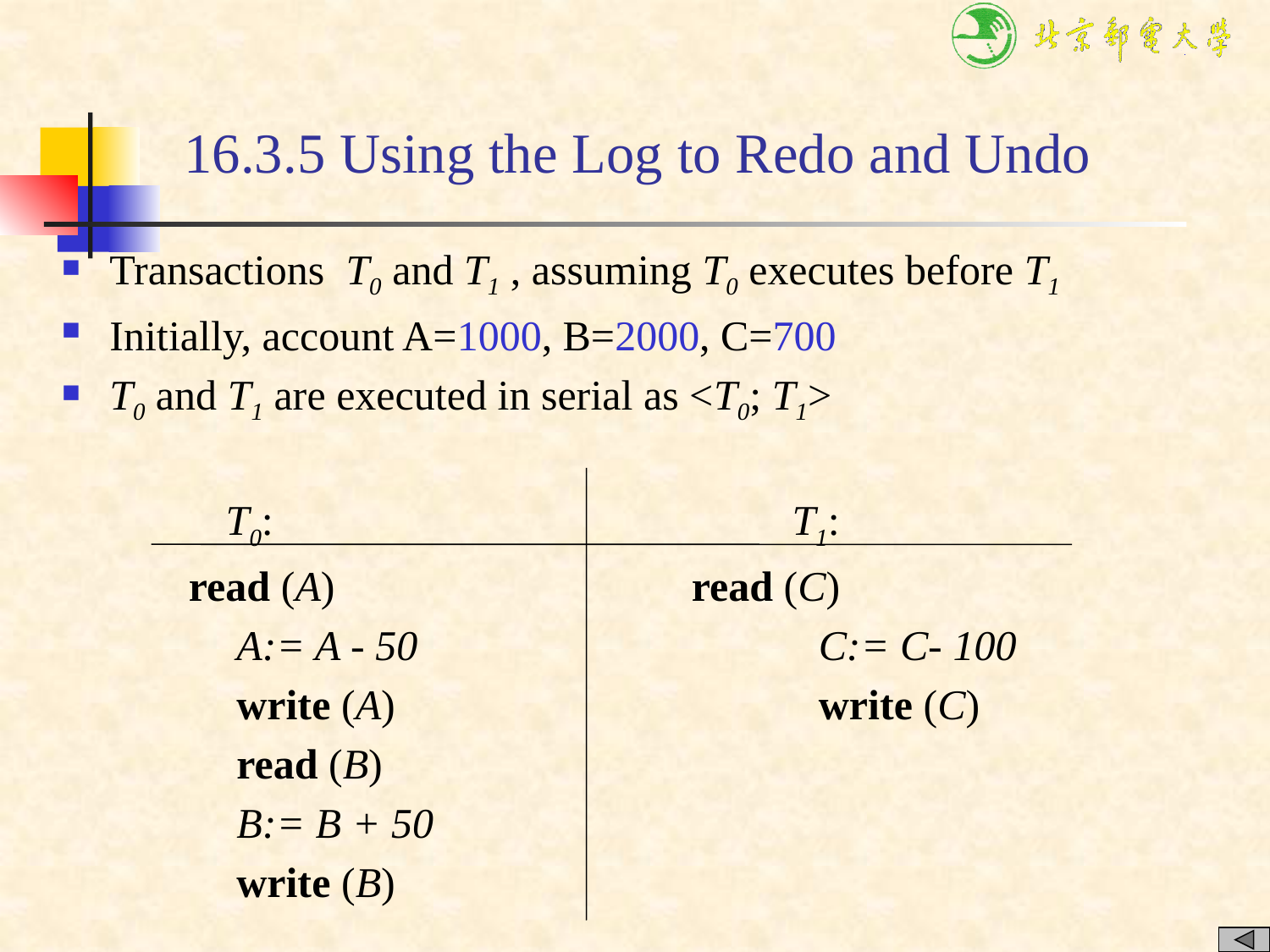

# 16.3.5 Using the Log to Redo and Undo
Transactions  T0 and T1 , assuming T0 executes before T1
Initially, account A=1000, B=2000, C=700
T0 and T1 are executed in serial as <T0; T1>

	           T0:                                                 T1:
            read (A)			       read (C)
		A:= A - 50			       C:= C- 100
		write (A)			       write (C)
		read (B)
		B:= B + 50
		write (B)

30